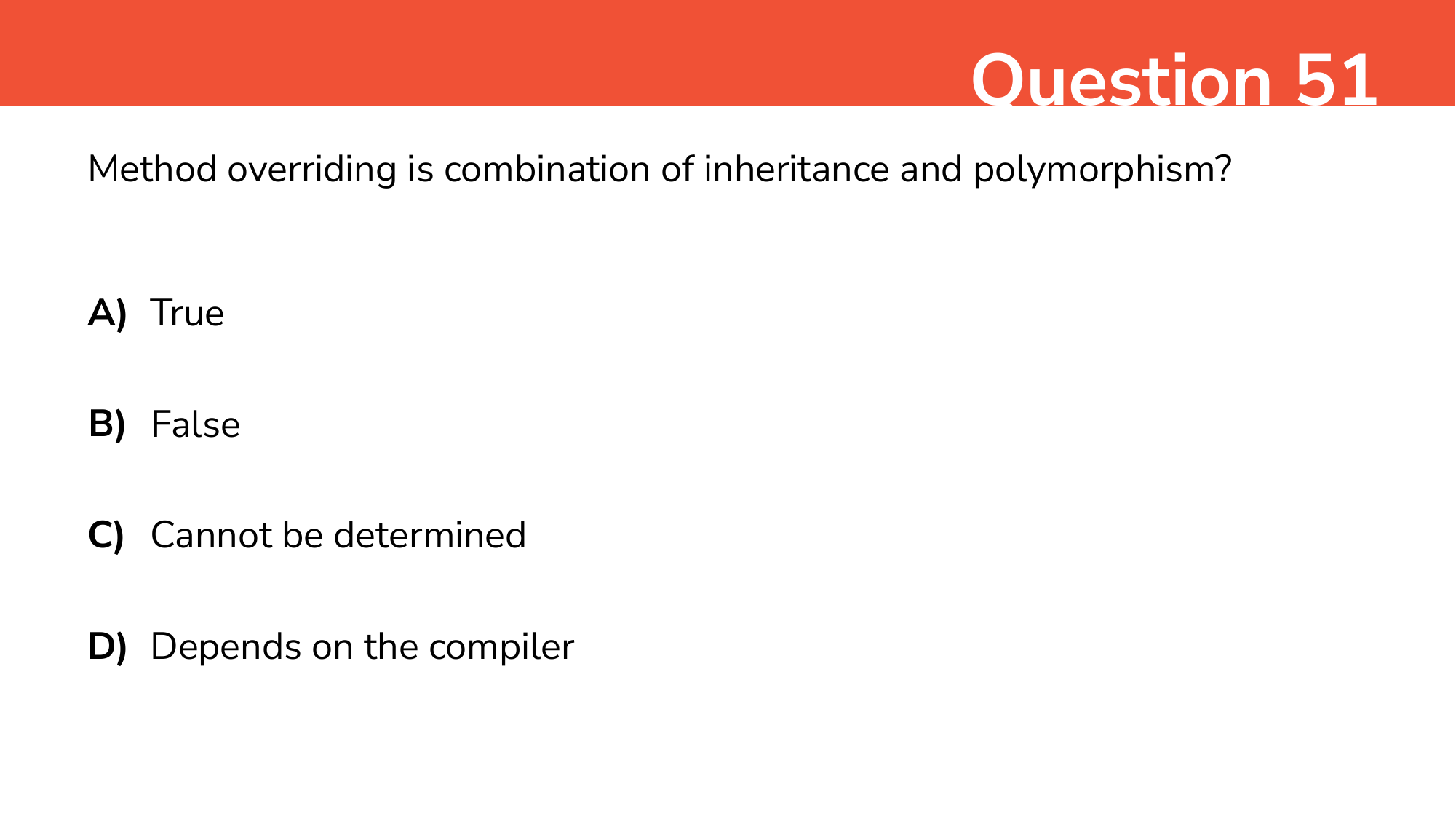

Question 51
Method overriding is combination of inheritance and polymorphism?
A)
True
B)
False
C)
Cannot be determined
D)
Depends on the compiler